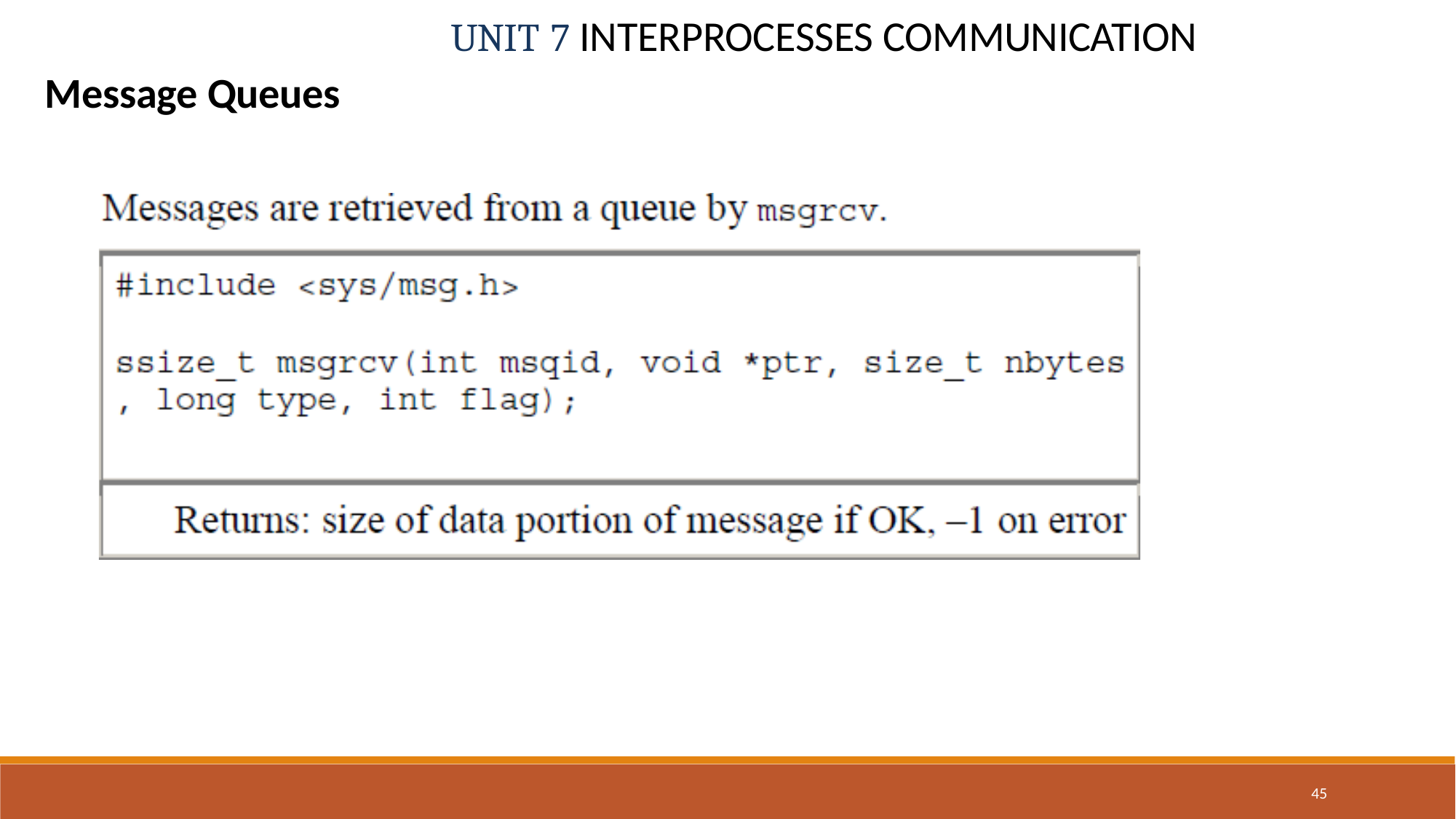

# UNIT 7 INTERPROCESSES COMMUNICATION
Message Queues

45